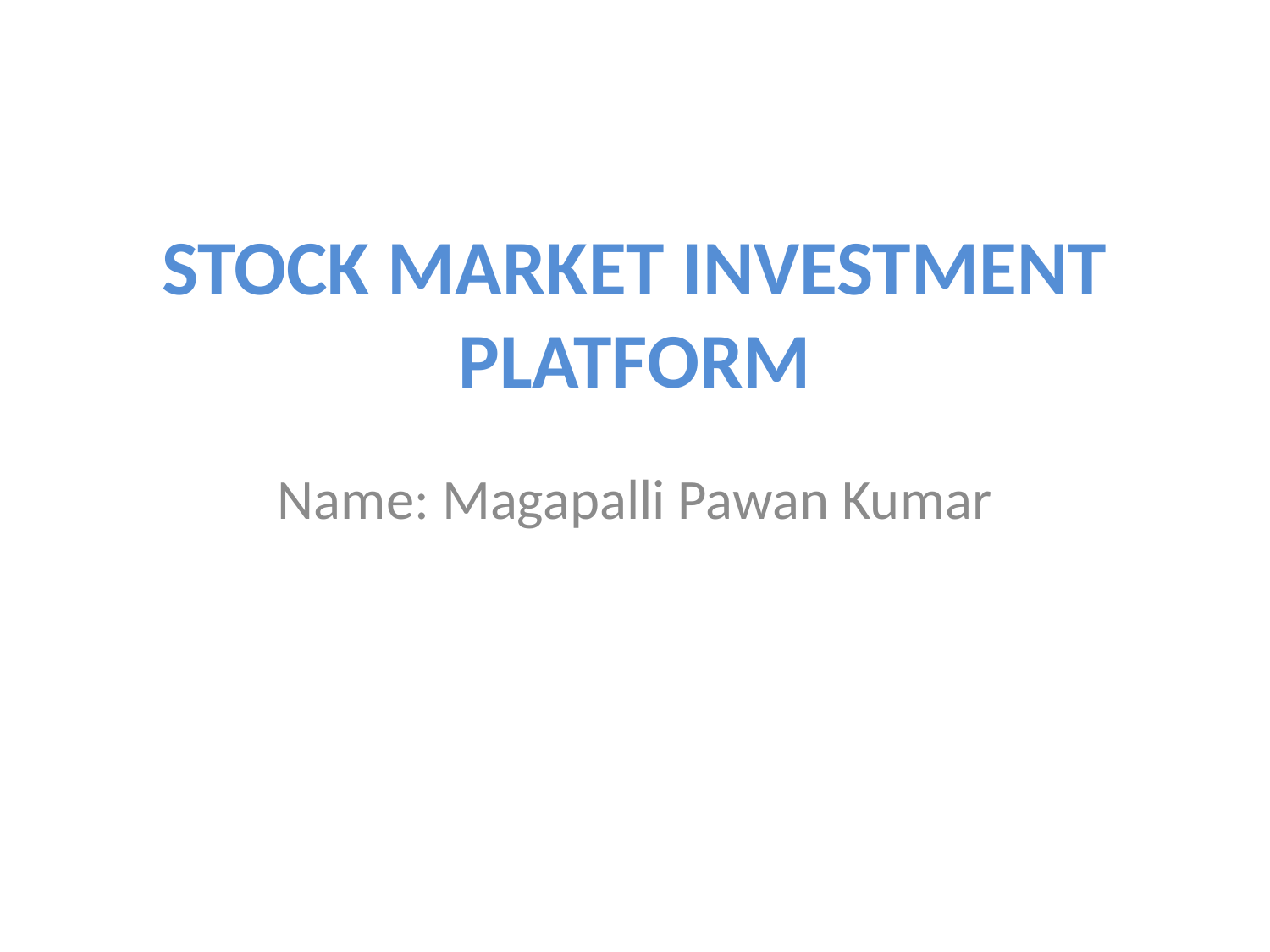

# STOCK MARKET INVESTMENT PLATFORM
Name: Magapalli Pawan Kumar